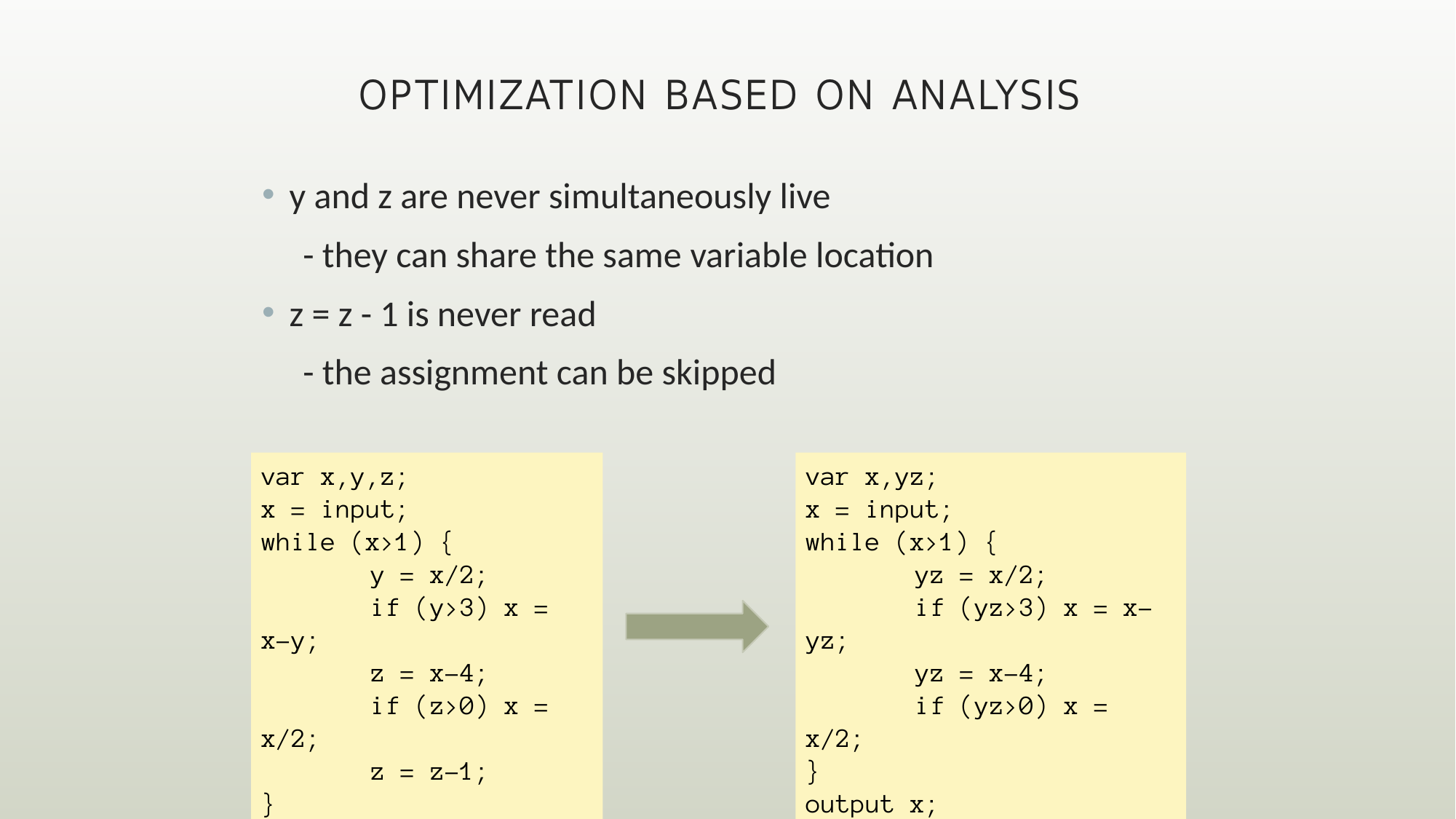

# optimization based on analysis
y and z are never simultaneously live
     - they can share the same variable location
z = z - 1 is never read
     - the assignment can be skipped
var x,y,z;
x = input;
while (x>1) {
	y = x/2;
	if (y>3) x = x-y;
	z = x-4;
	if (z>0) x = x/2;
	z = z-1;
}
output x;
var x,yz;
x = input;
while (x>1) {
	yz = x/2;
	if (yz>3) x = x-yz;
	yz = x-4;
	if (yz>0) x = x/2;
}
output x;